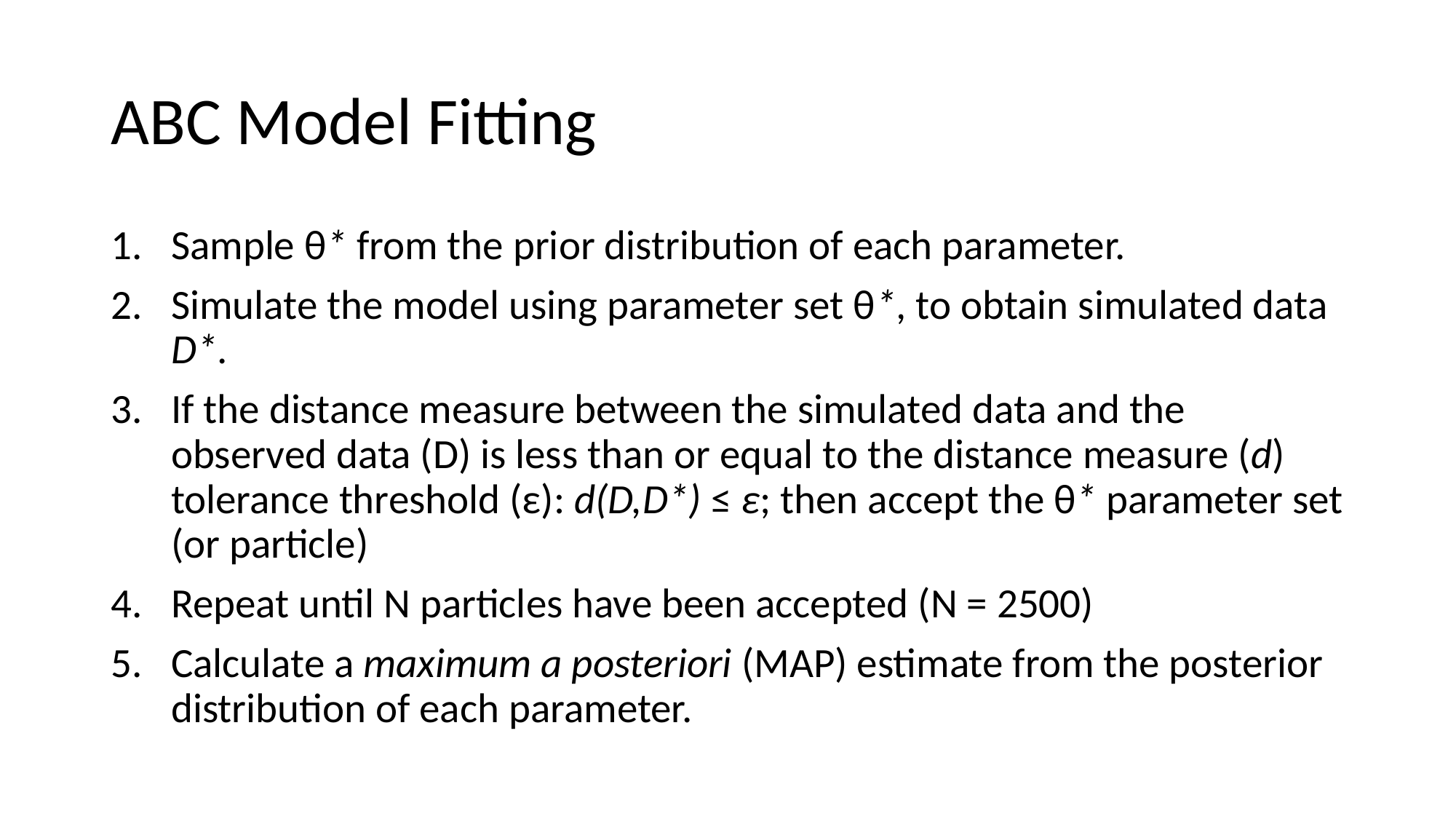

# ABC Model Fitting
Sample θ* from the prior distribution of each parameter.
Simulate the model using parameter set θ*, to obtain simulated data D*.
If the distance measure between the simulated data and the observed data (D) is less than or equal to the distance measure (d) tolerance threshold (ε): d(D,D*) ≤ ε; then accept the θ* parameter set (or particle)
Repeat until N particles have been accepted (N = 2500)
Calculate a maximum a posteriori (MAP) estimate from the posterior distribution of each parameter.